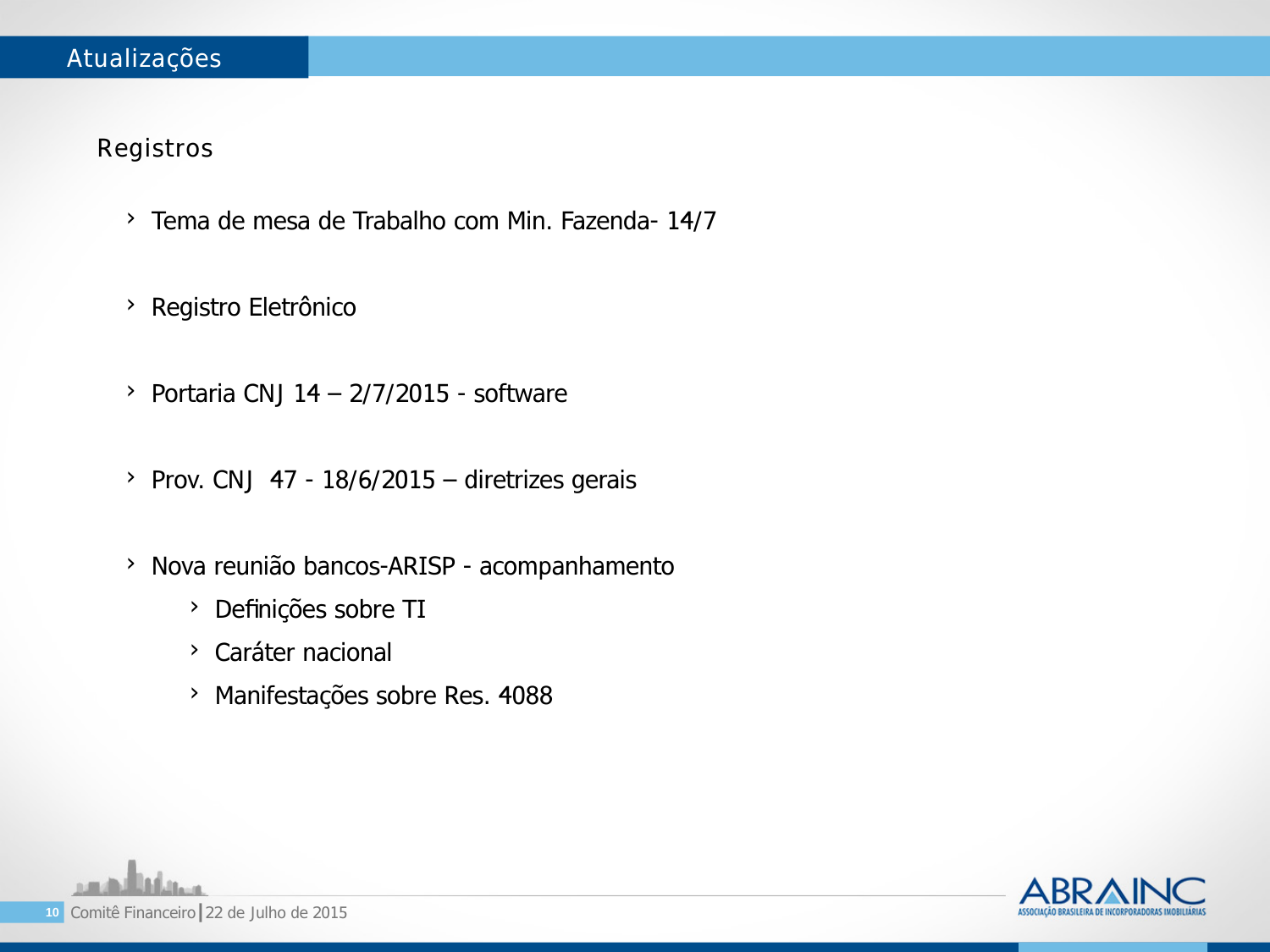

Atualizações

Registros

Tema de mesa de Trabalho com Min. Fazenda- 14/7

Registro Eletrônico

Portaria CNJ 14 – 2/7/2015 - software

Prov. CNJ  47 - 18/6/2015 – diretrizes gerais

Nova reunião bancos-ARISP - acompanhamento
Definições sobre TI
Caráter nacional
Manifestações sobre Res. 4088